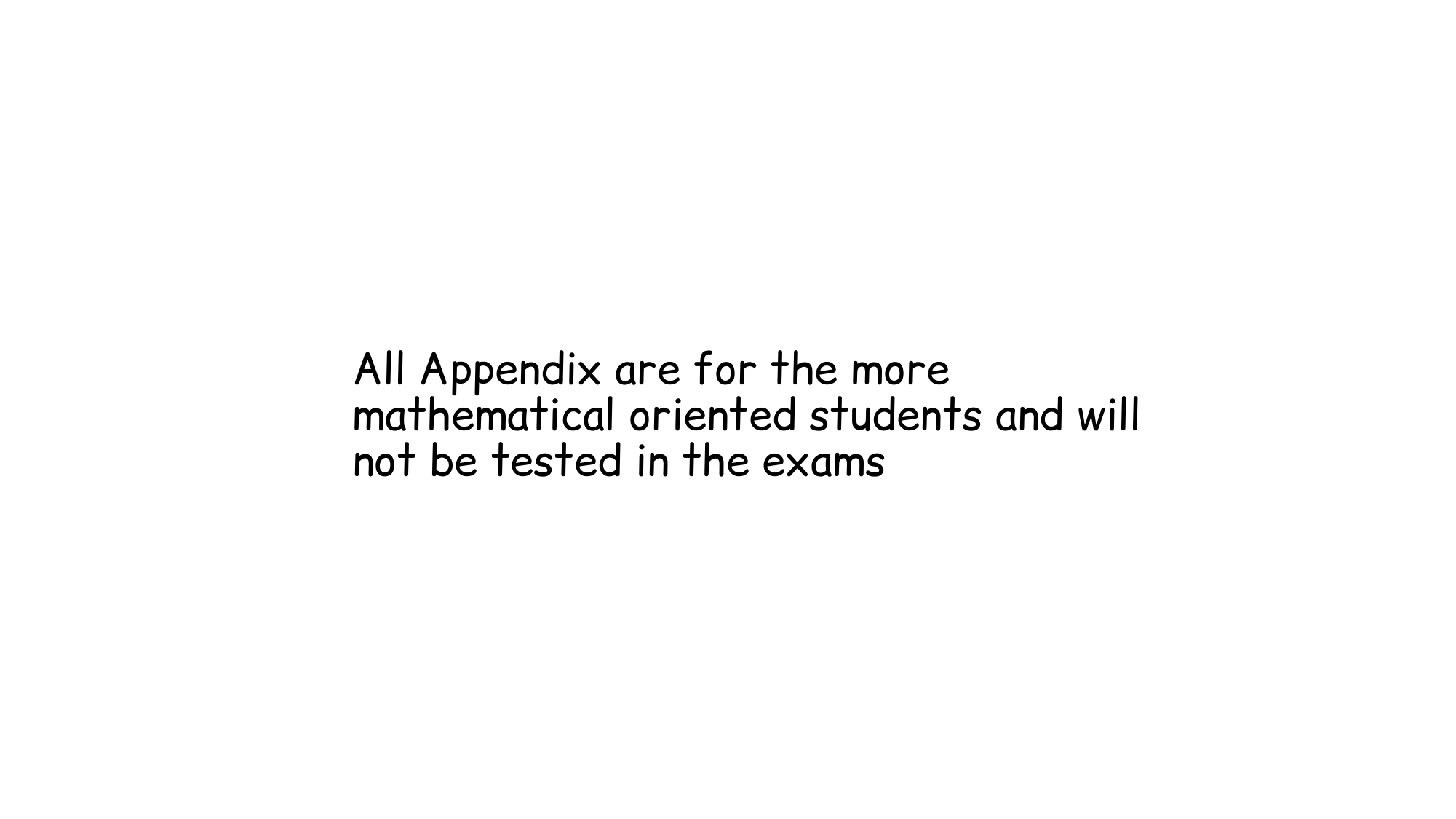

All Appendix are for the more mathematical oriented students and will not be tested in the exams